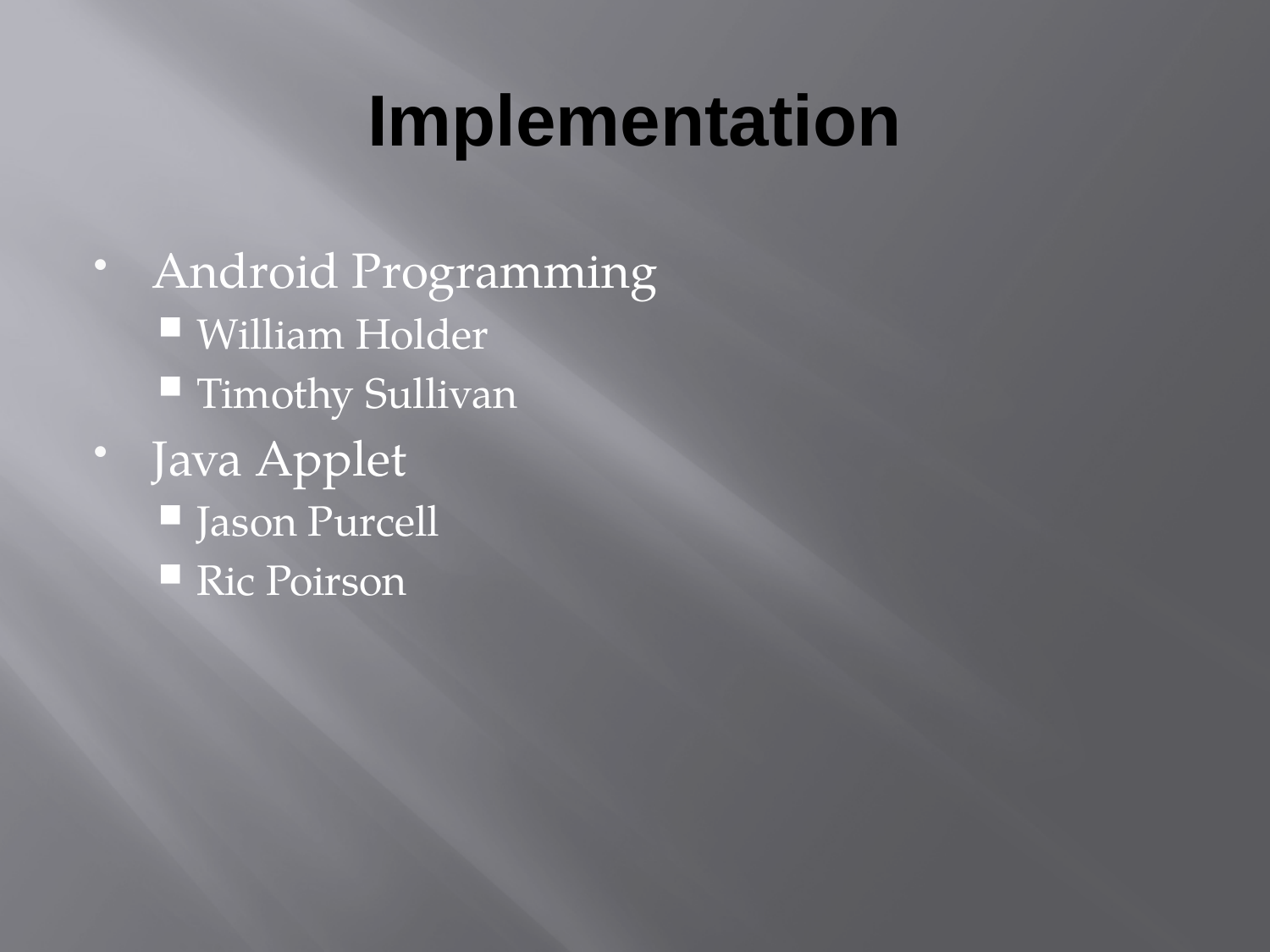

# Implementation
Android Programming
William Holder
Timothy Sullivan
Java Applet
Jason Purcell
Ric Poirson